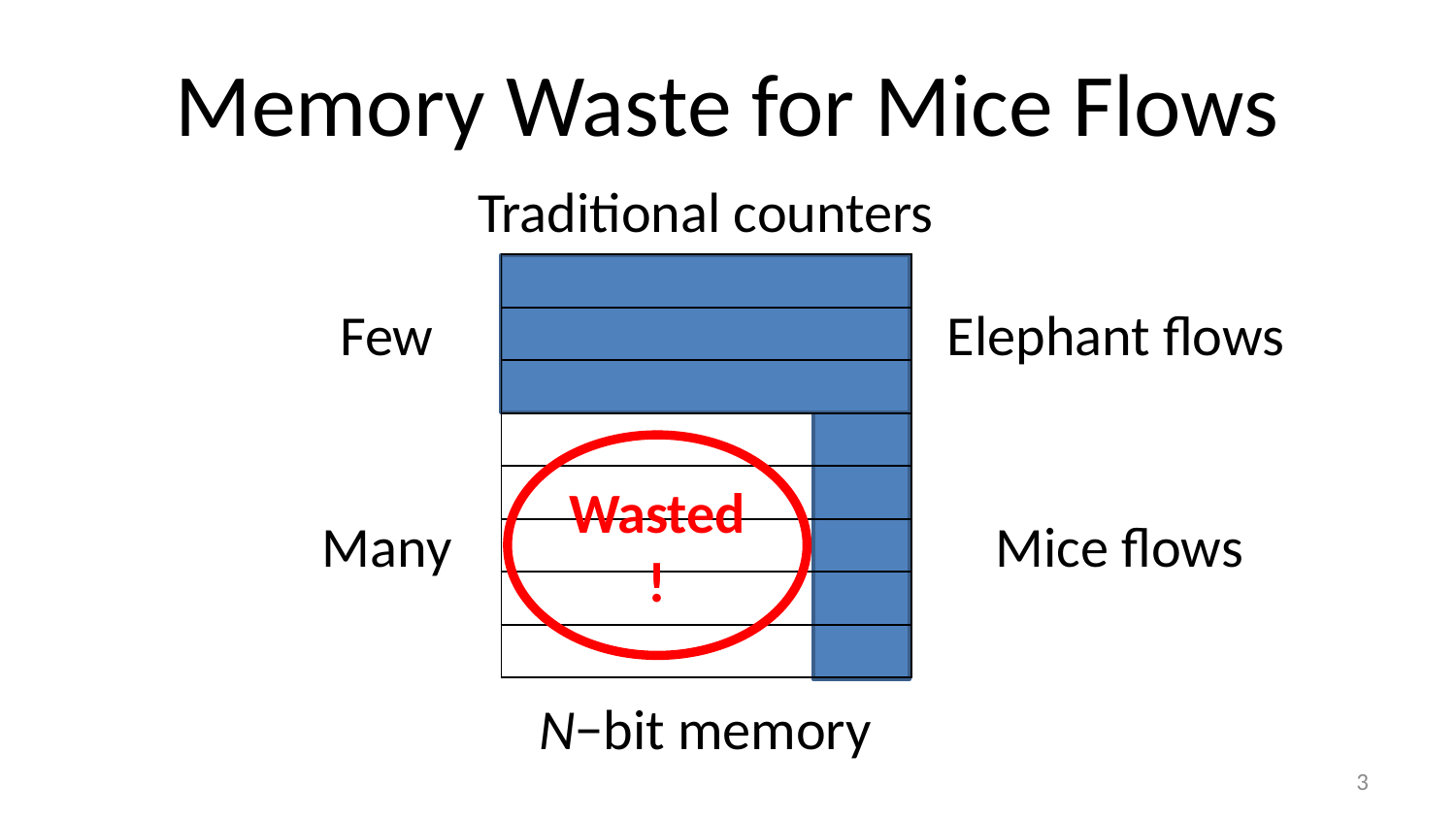

# Memory Waste for Mice Flows
Traditional counters
|  |
| --- |
|  |
|  |
|  |
|  |
|  |
|  |
|  |

Few
Elephant flows

Wasted!
Many
Mice flows
N−bit memory
3